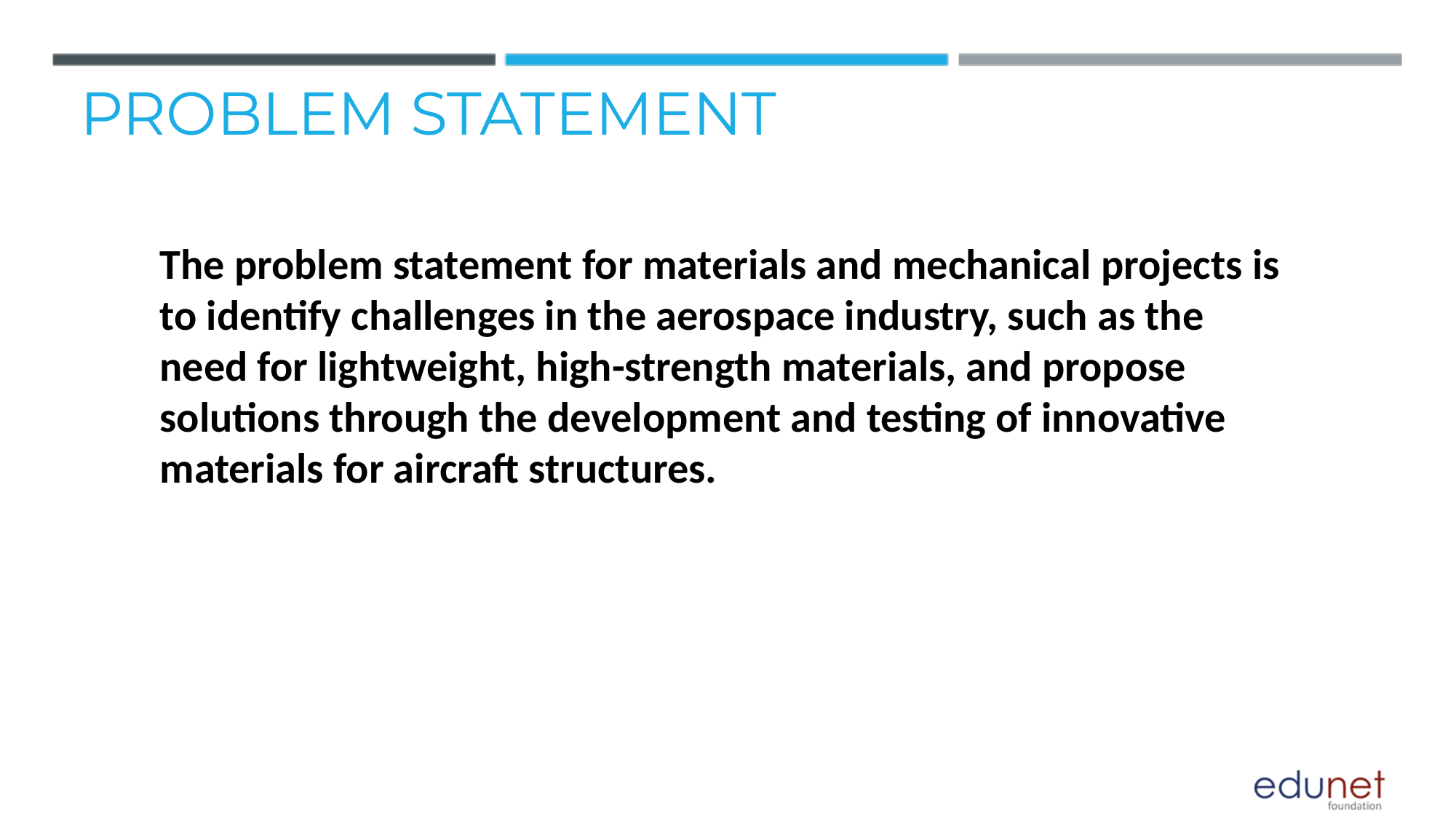

PROBLEM STATEMENT
The problem statement for materials and mechanical projects is to identify challenges in the aerospace industry, such as the need for lightweight, high-strength materials, and propose solutions through the development and testing of innovative materials for aircraft structures.